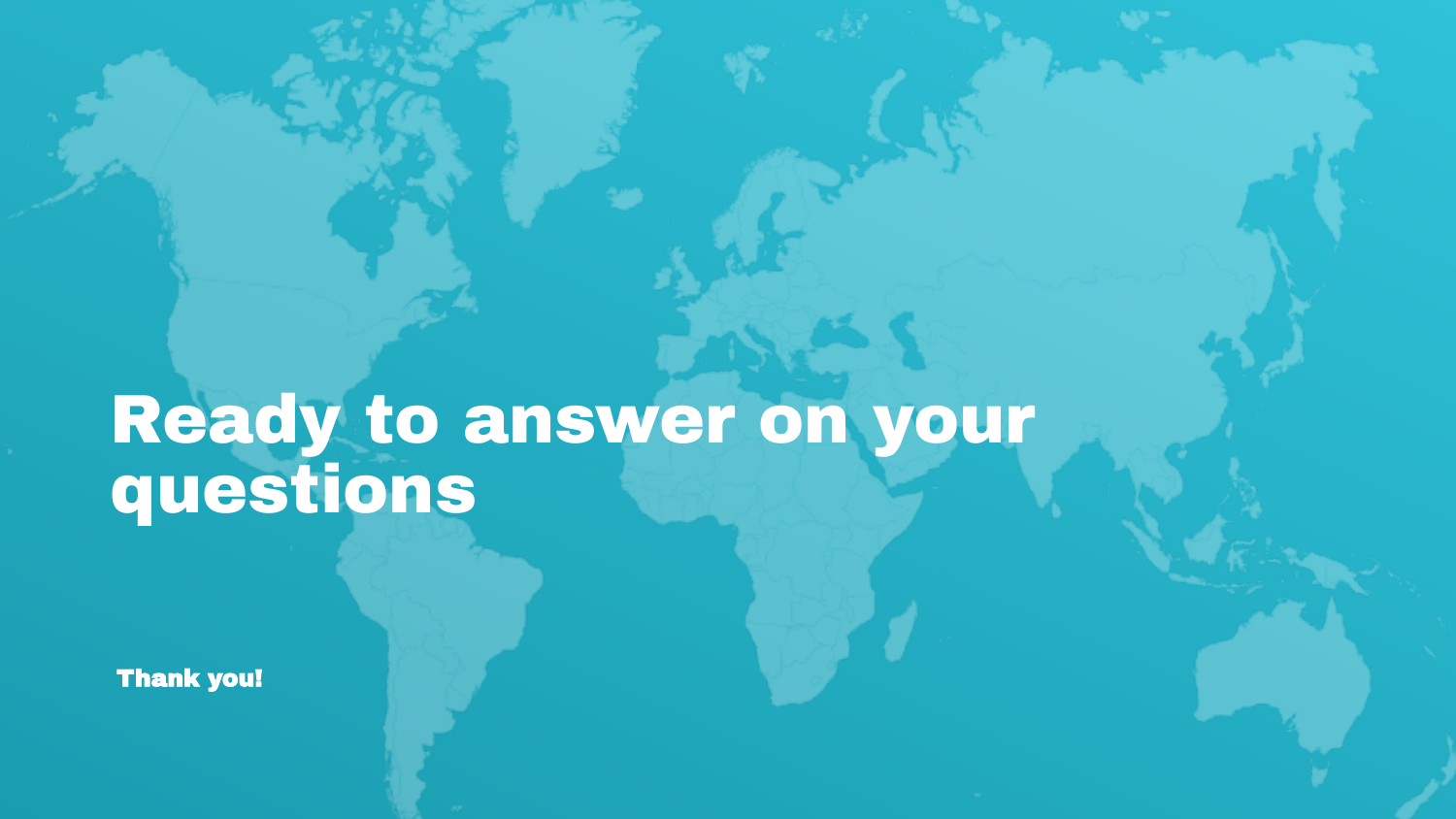

Ready to answer on your questions
Thank you!